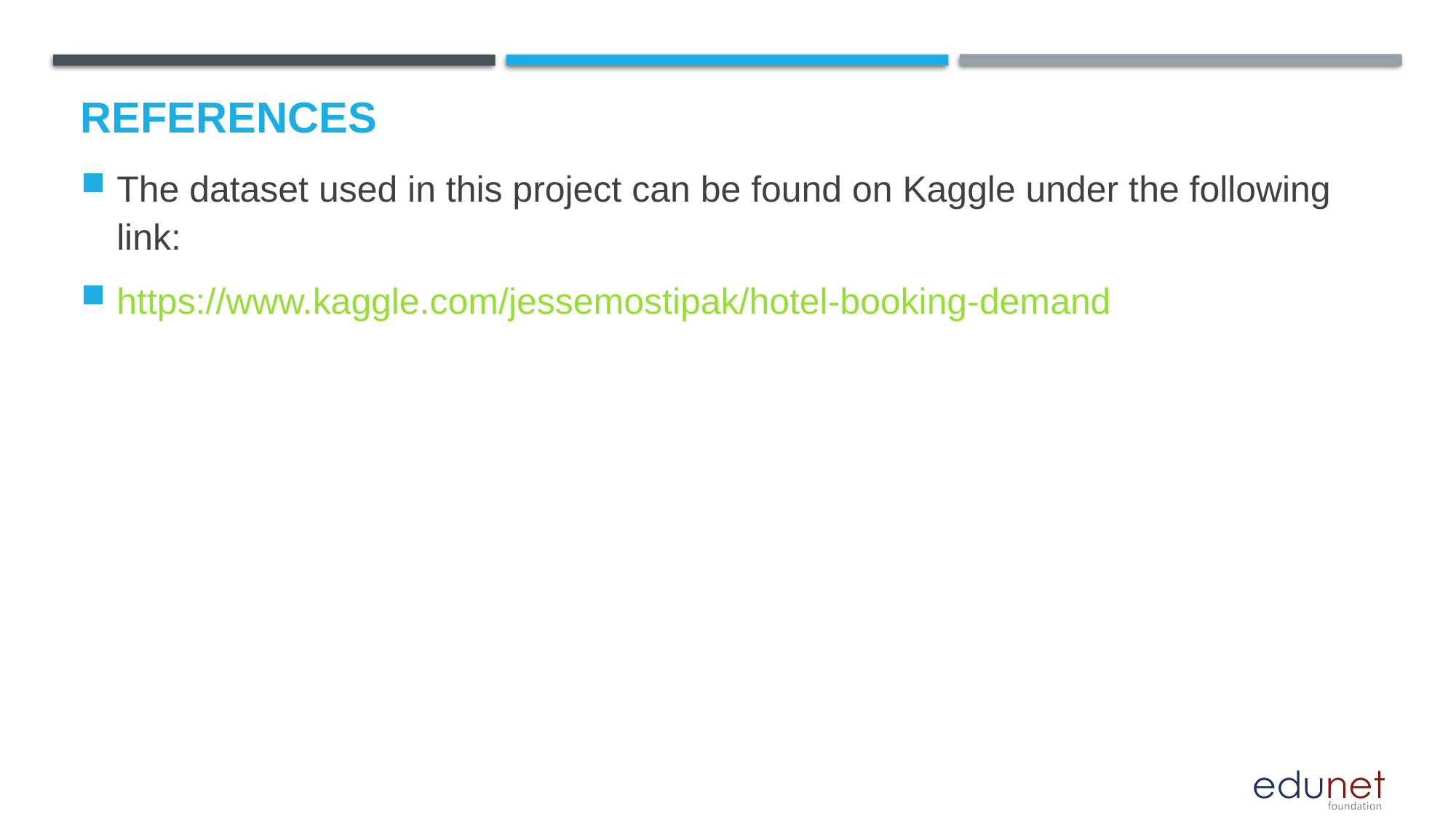

# References
The dataset used in this project can be found on Kaggle under the following link:
https://www.kaggle.com/jessemostipak/hotel-booking-demand